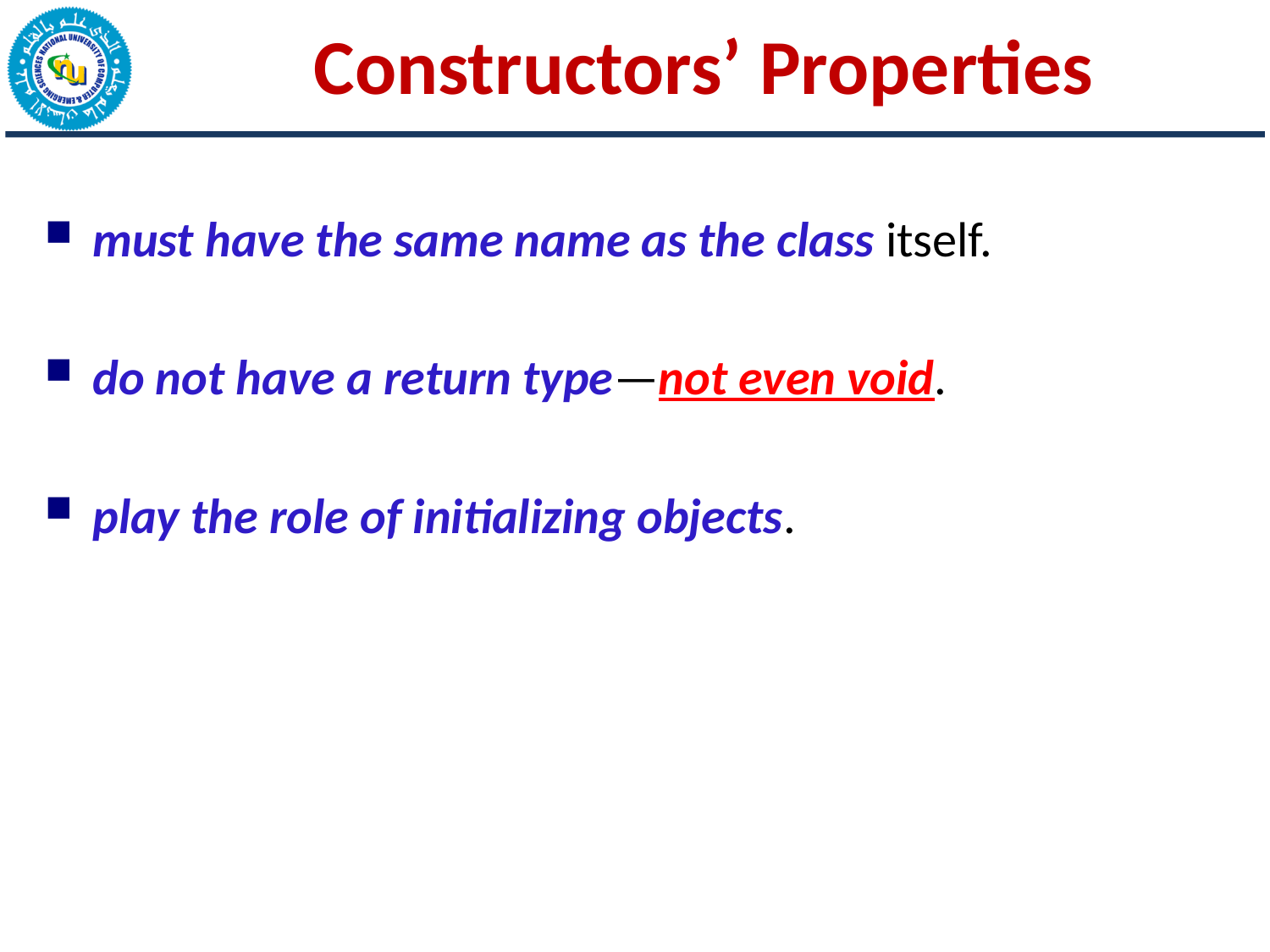

Constructors’ Properties

must have the same name as the class itself.

do not have a return type—not even void.

play the role of initializing objects.